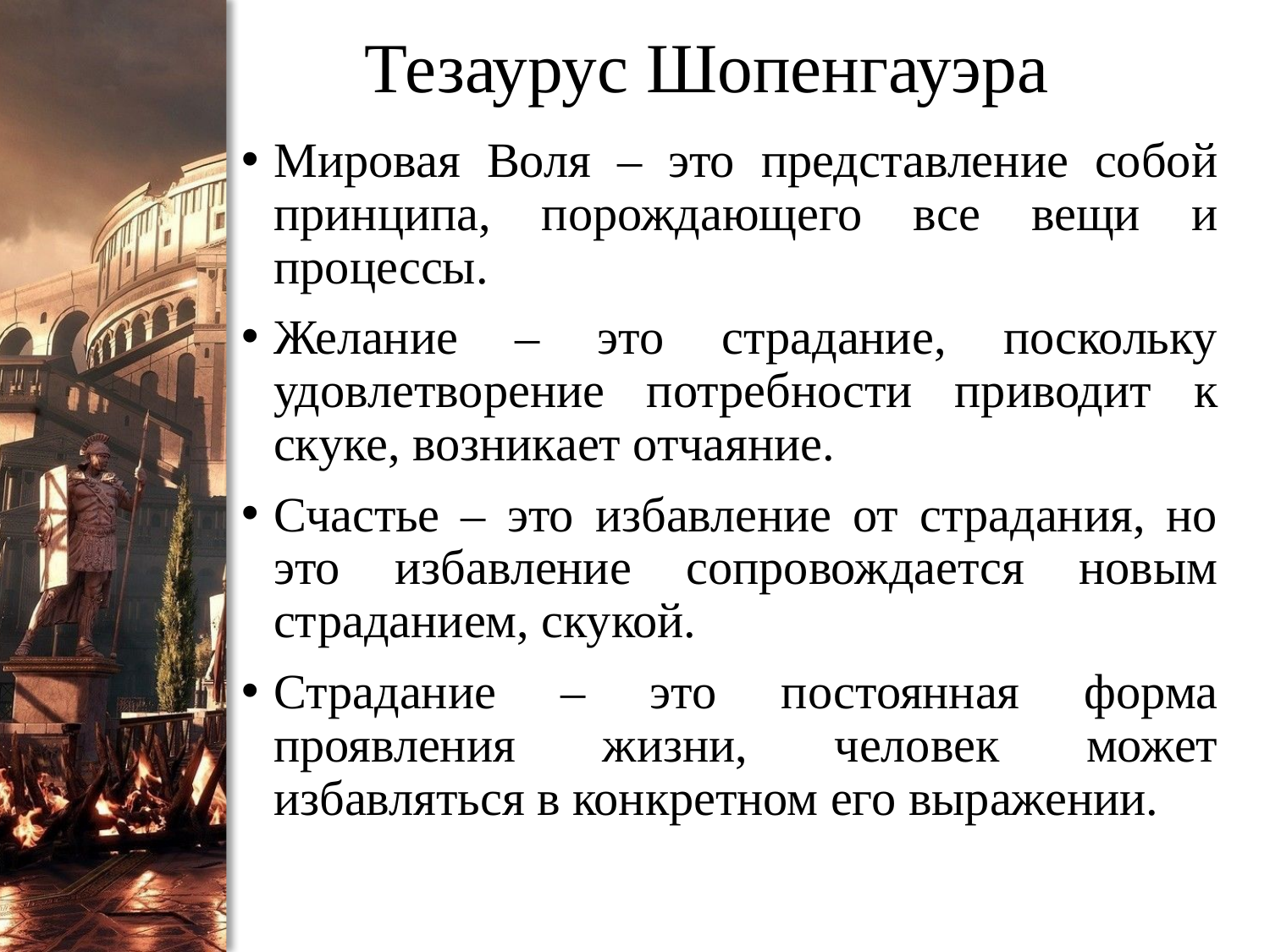

# Тезаурус Шопенгауэра
Мировая Воля – это представление собой принципа, порождающего все вещи и процессы.
Желание – это страдание, поскольку удовлетворение потребности приводит к скуке, возникает отчаяние.
Счастье – это избавление от страдания, но это избавление сопровождается новым страданием, скукой.
Страдание – это постоянная форма проявления жизни, человек может избавляться в конкретном его выражении.